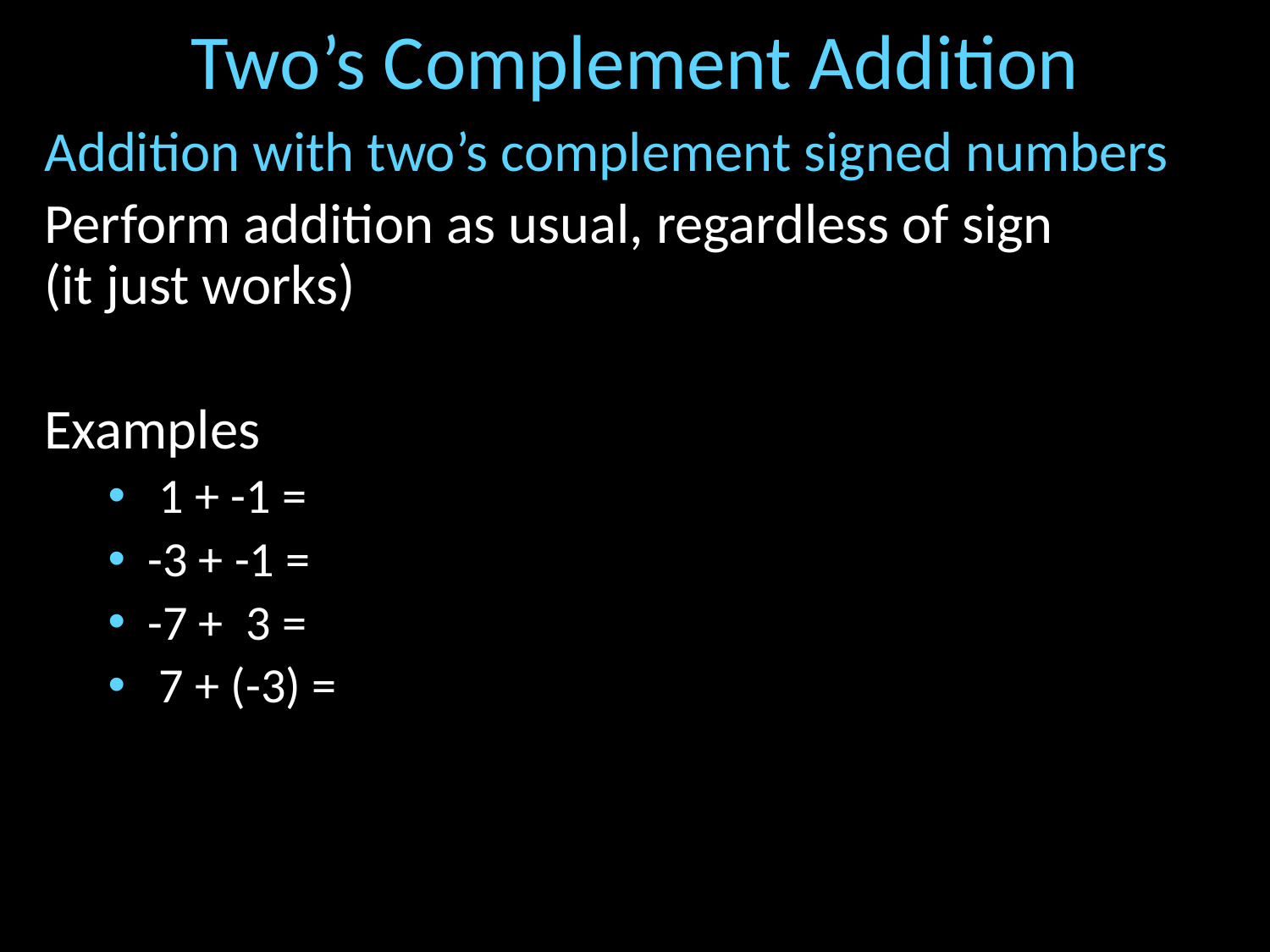

# Two’s Complement Addition
Addition with two’s complement signed numbers
Perform addition as usual, regardless of sign
(it just works)

Examples
 1 + -1 =
-3 + -1 =
-7 +  3 =
 7 + (-3) =